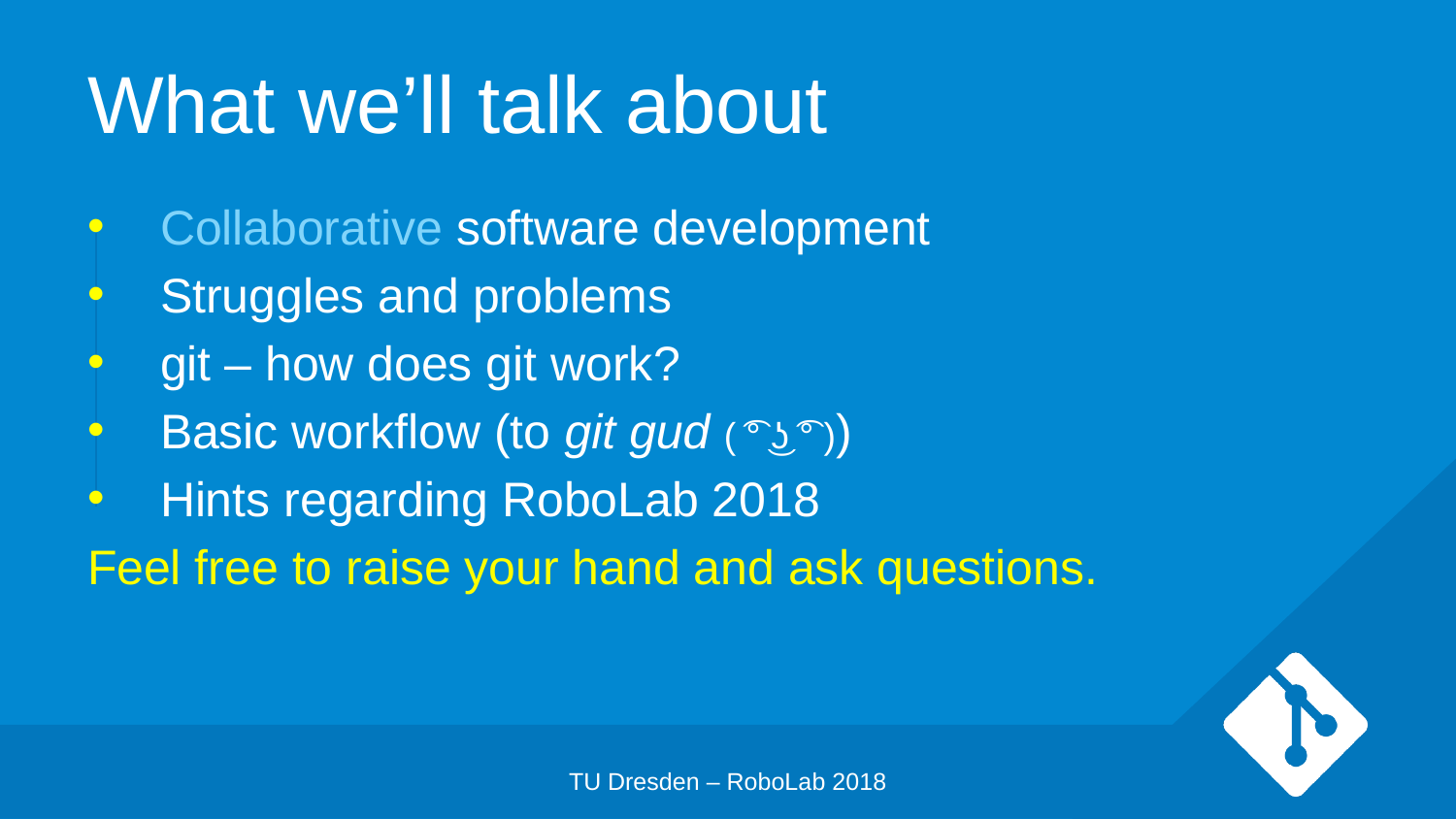

# What we’ll talk about
Collaborative software development
Struggles and problems
git – how does git work?
Basic workflow (to git gud ( ͡° ͜ʖ ͡° ))
Hints regarding RoboLab 2018
Feel free to raise your hand and ask questions.
TU Dresden – RoboLab 2018